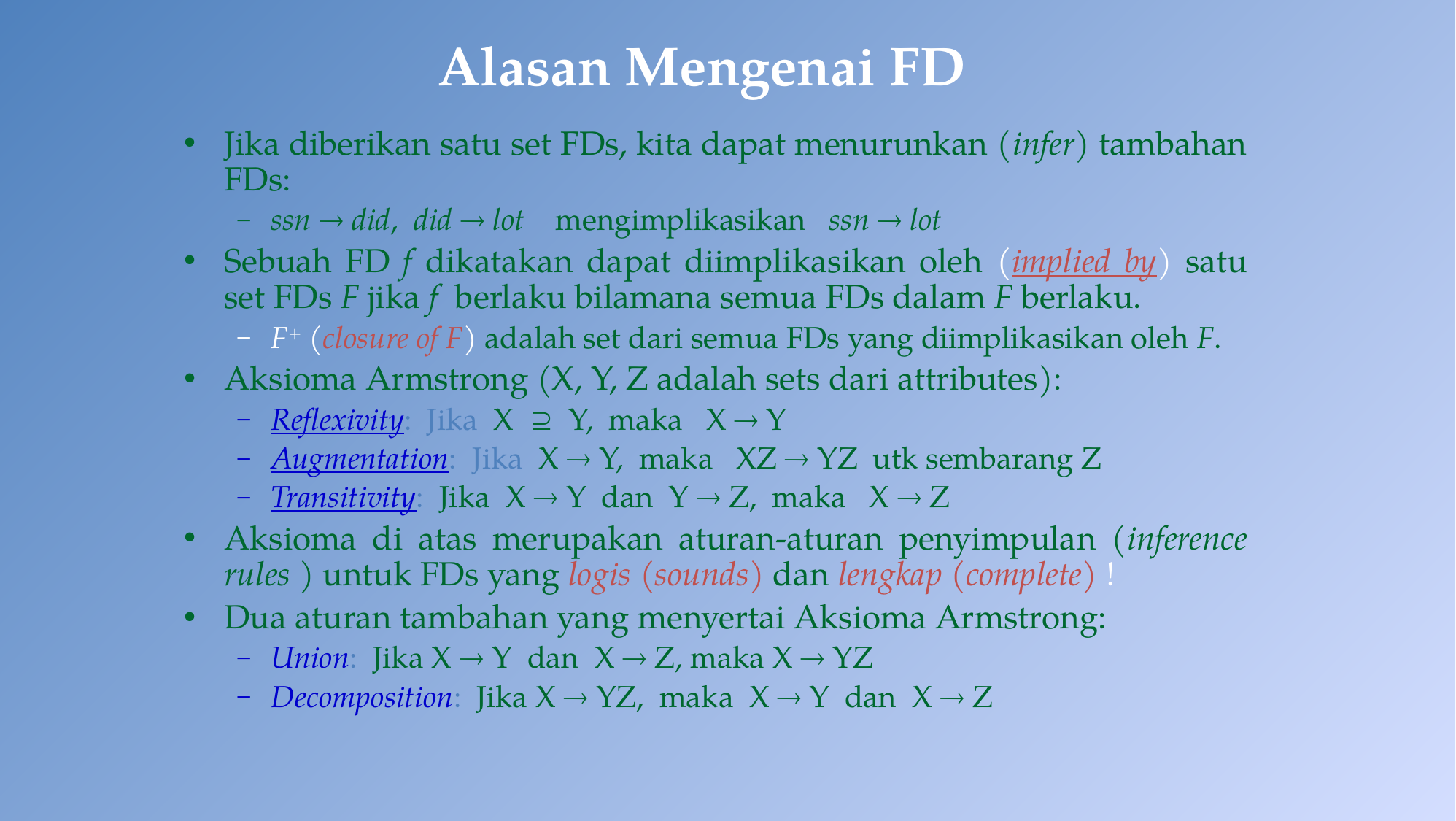

# Alasan Mengenai FD
Jika diberikan satu set FDs, kita dapat menurunkan (infer) tambahan FDs:
ssn → did,  did → lot    mengimplikasikan   ssn → lot
Sebuah FD f dikatakan dapat diimplikasikan oleh (implied by) satu set FDs F jika f  berlaku bilamana semua FDs dalam F berlaku.
F+ (closure of F) adalah set dari semua FDs yang diimplikasikan oleh F.
Aksioma Armstrong (X, Y, Z adalah sets dari attributes):
Reflexivity:  Jika  X  ⊇  Y,  maka   X → Y
Augmentation:  Jika  X → Y,  maka   XZ → YZ  utk sembarang Z
Transitivity:  Jika  X → Y  dan  Y → Z,  maka   X → Z
Aksioma di atas merupakan aturan-aturan penyimpulan (inference rules ) untuk FDs yang logis (sounds) dan lengkap (complete) !
Dua aturan tambahan yang menyertai Aksioma Armstrong:
Union:  Jika X → Y  dan  X → Z, maka X → YZ
Decomposition:  Jika X → YZ,  maka  X → Y  dan  X → Z